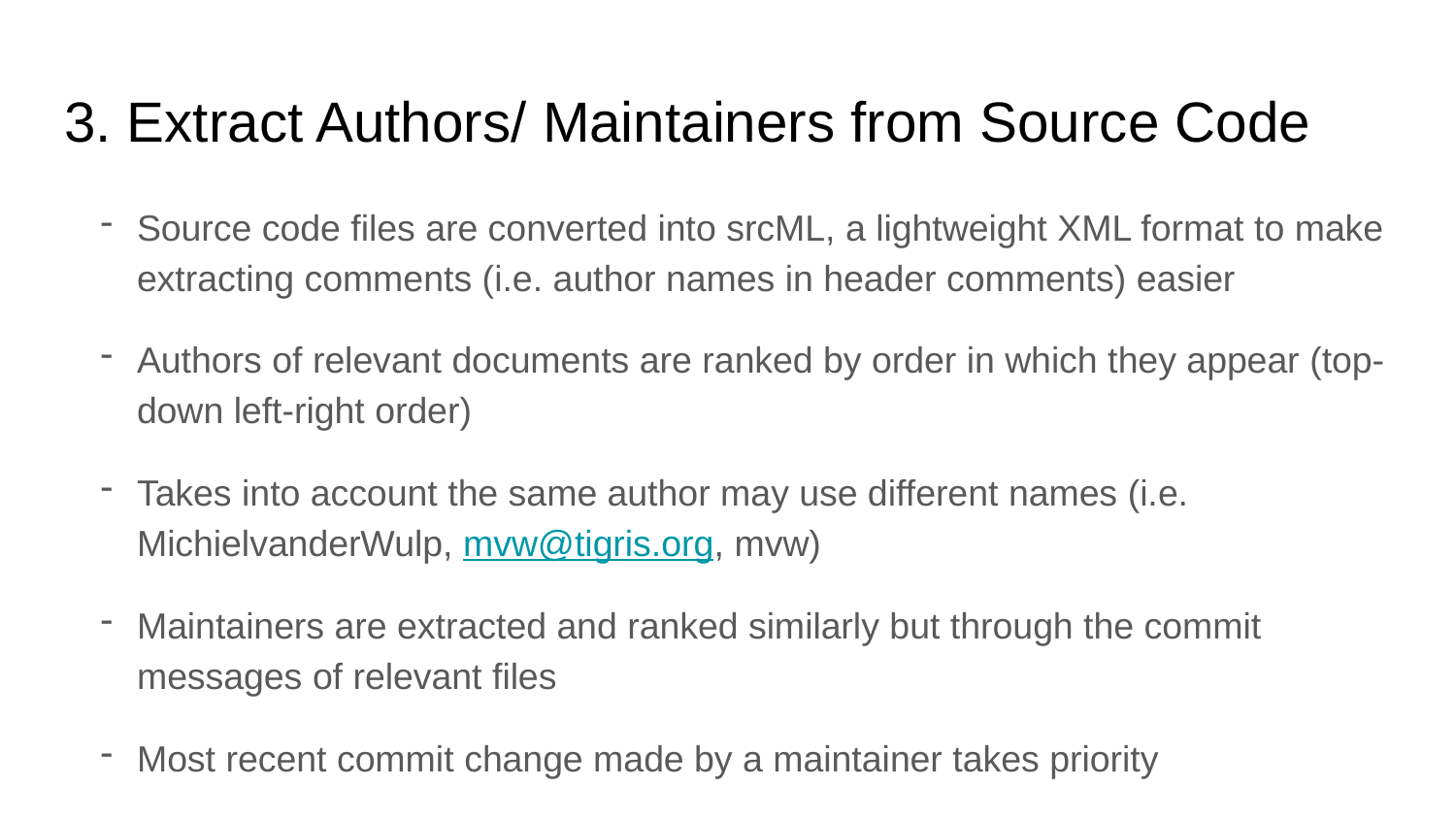

# 3. Extract Authors/ Maintainers from Source Code
Source code files are converted into srcML, a lightweight XML format to make extracting comments (i.e. author names in header comments) easier
Authors of relevant documents are ranked by order in which they appear (top-down left-right order)
Takes into account the same author may use different names (i.e. MichielvanderWulp, mvw@tigris.org, mvw)
Maintainers are extracted and ranked similarly but through the commit messages of relevant files
Most recent commit change made by a maintainer takes priority
Merge authors and maintainers Round Robin style